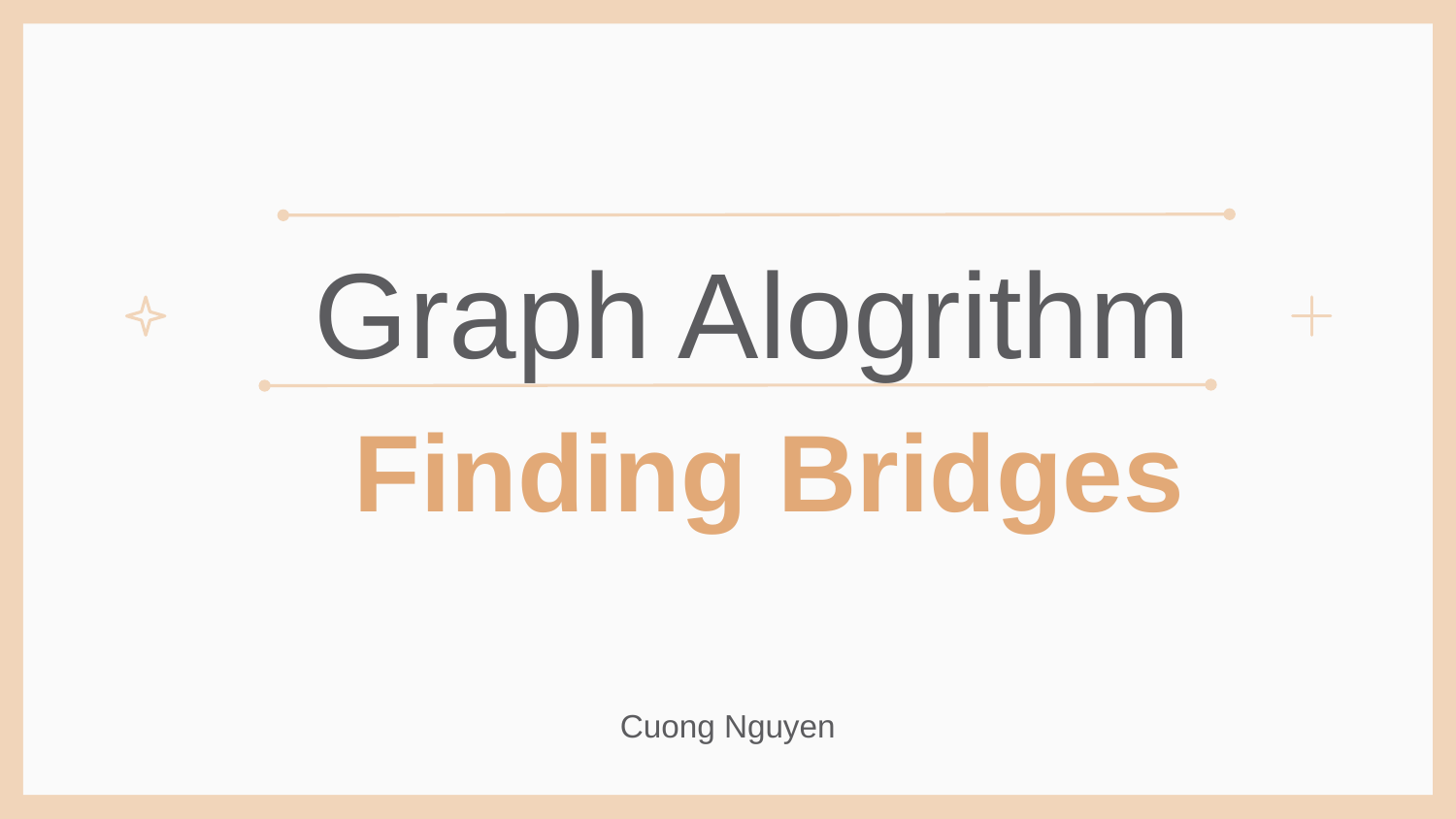

# Graph Alogrithm Finding Bridges

Cuong Nguyen